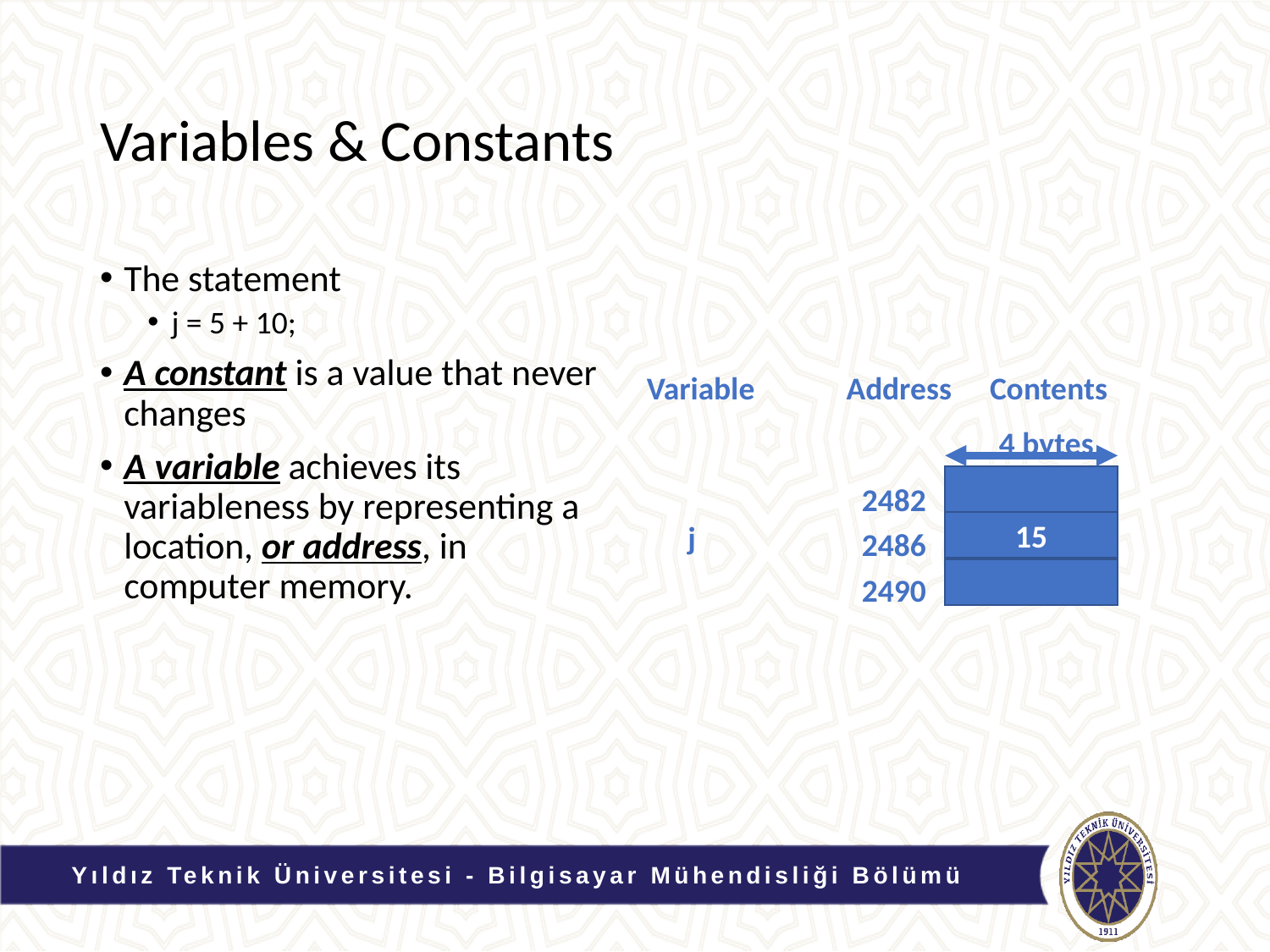

# Variables & Constants
The statement
j = 5 + 10;
A constant is a value that never changes
A variable achieves its variableness by representing a location, or address, in computer memory.

Variable
Address
Contents
4 bytes

2482
j
15
2486

2490
Yıldız Teknik Üniversitesi - Bilgisayar Mühendisliği Bölümü